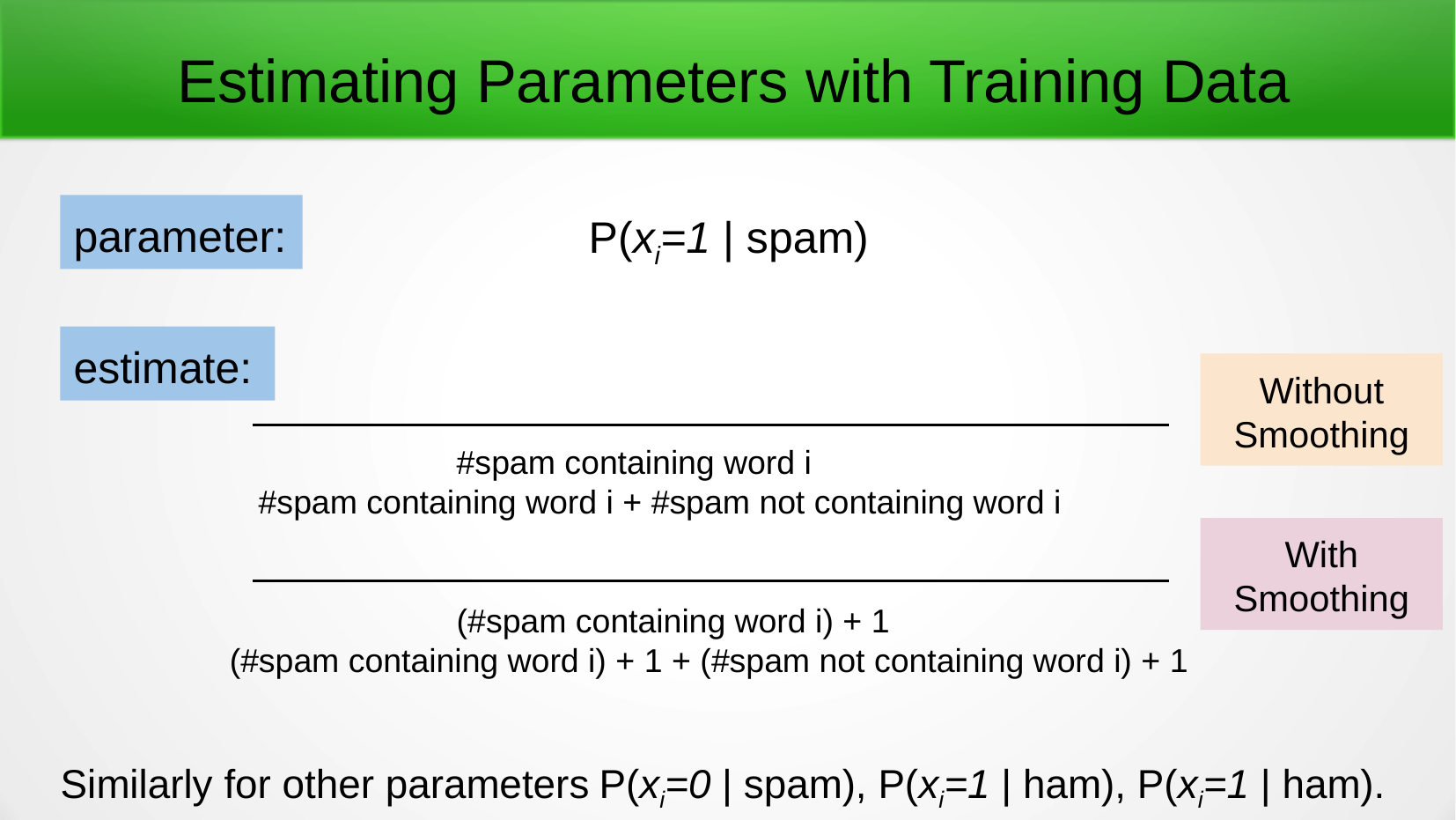

Estimating Parameters with Training Data
parameter:
				P(xi=1 | spam)

#spam containing word i
#spam containing word i + #spam not containing word i

(#spam containing word i) + 1
    (#spam containing word i) + 1 + (#spam not containing word i) + 1

Similarly for other parameters P(xi=0 | spam), P(xi=1 | ham), P(xi=1 | ham).

estimate:
Without Smoothing
With
Smoothing